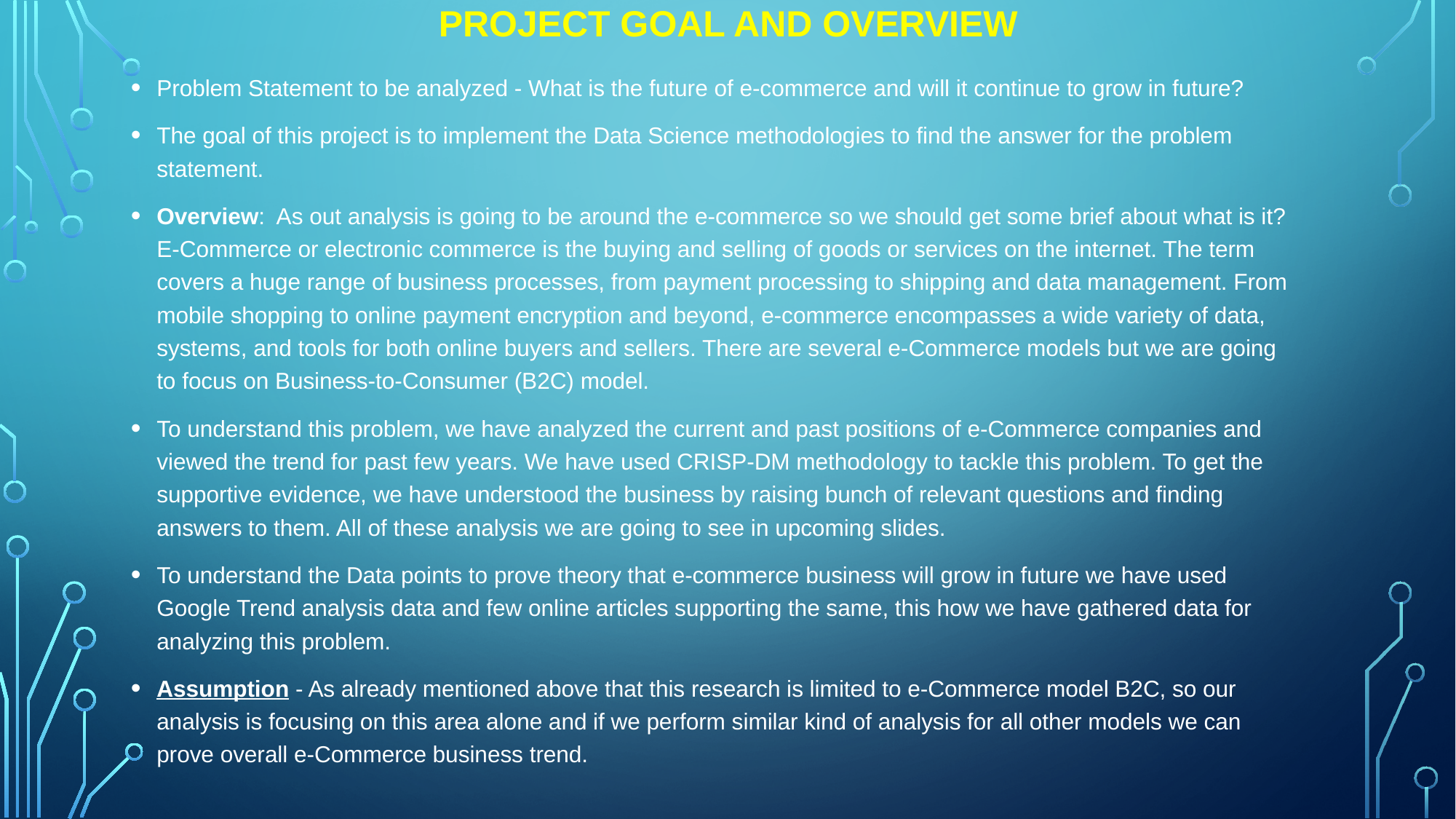

# Project Goal and Overview
Problem Statement to be analyzed - What is the future of e-commerce and will it continue to grow in future?
The goal of this project is to implement the Data Science methodologies to find the answer for the problem statement.
Overview:  As out analysis is going to be around the e-commerce so we should get some brief about what is it? E-Commerce or electronic commerce is the buying and selling of goods or services on the internet. The term covers a huge range of business processes, from payment processing to shipping and data management. From mobile shopping to online payment encryption and beyond, e-commerce encompasses a wide variety of data, systems, and tools for both online buyers and sellers. There are several e-Commerce models but we are going to focus on Business-to-Consumer (B2C) model.
To understand this problem, we have analyzed the current and past positions of e-Commerce companies and viewed the trend for past few years. We have used CRISP-DM methodology to tackle this problem. To get the supportive evidence, we have understood the business by raising bunch of relevant questions and finding answers to them. All of these analysis we are going to see in upcoming slides.
To understand the Data points to prove theory that e-commerce business will grow in future we have used Google Trend analysis data and few online articles supporting the same, this how we have gathered data for analyzing this problem.
Assumption - As already mentioned above that this research is limited to e-Commerce model B2C, so our analysis is focusing on this area alone and if we perform similar kind of analysis for all other models we can prove overall e-Commerce business trend.